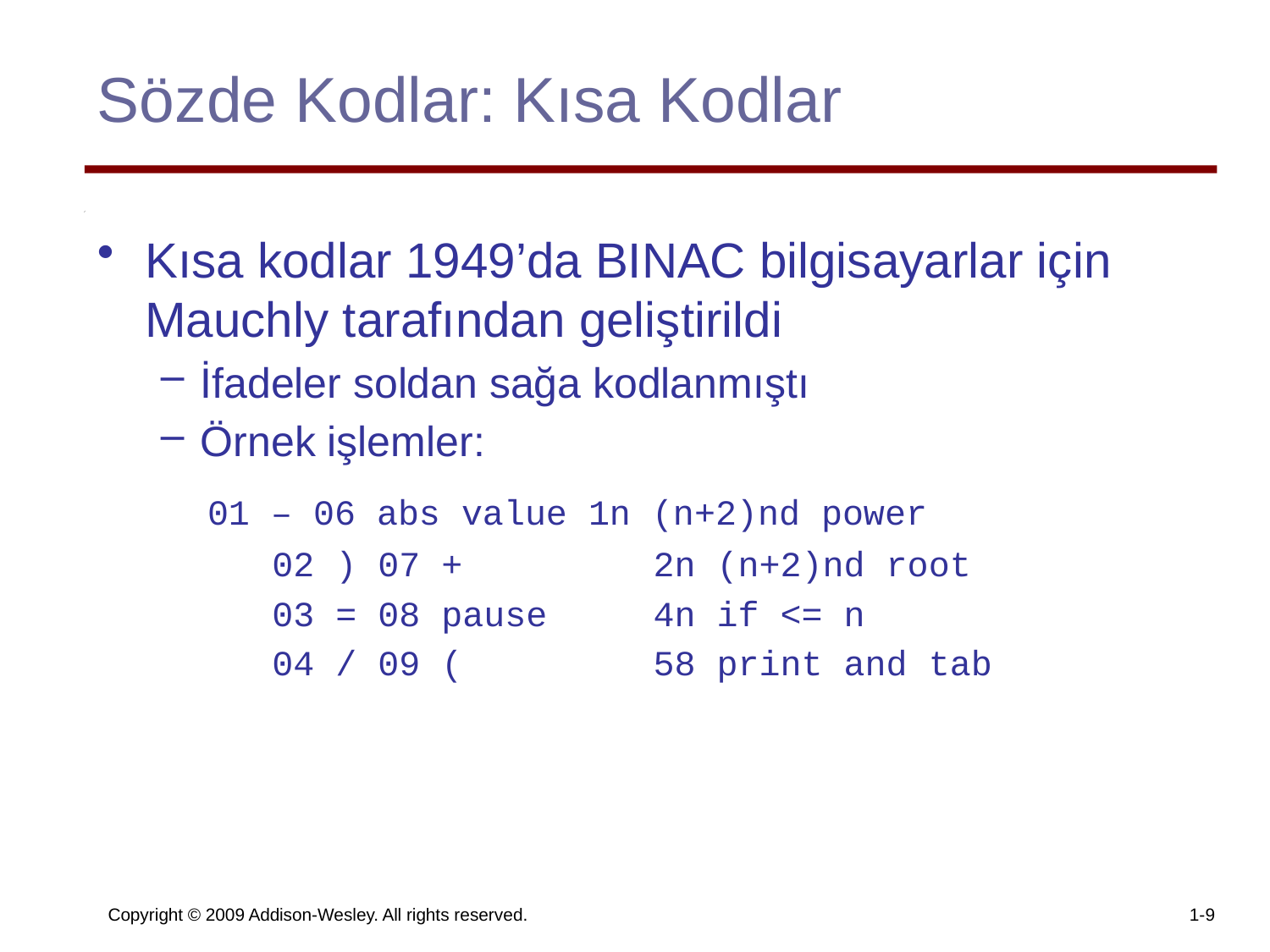

# Sözde Kodlar: Kısa Kodlar
Kısa kodlar 1949’da BINAC bilgisayarlar için Mauchly tarafından geliştirildi
İfadeler soldan sağa kodlanmıştı
Örnek işlemler:
        01 – 06 abs value 1n (n+2)nd power
 		02 ) 07 +         2n (n+2)nd root
		03 = 08 pause     4n if <= n
		04 / 09 (         58 print and tab
Copyright © 2009 Addison-Wesley. All rights reserved.
1-9